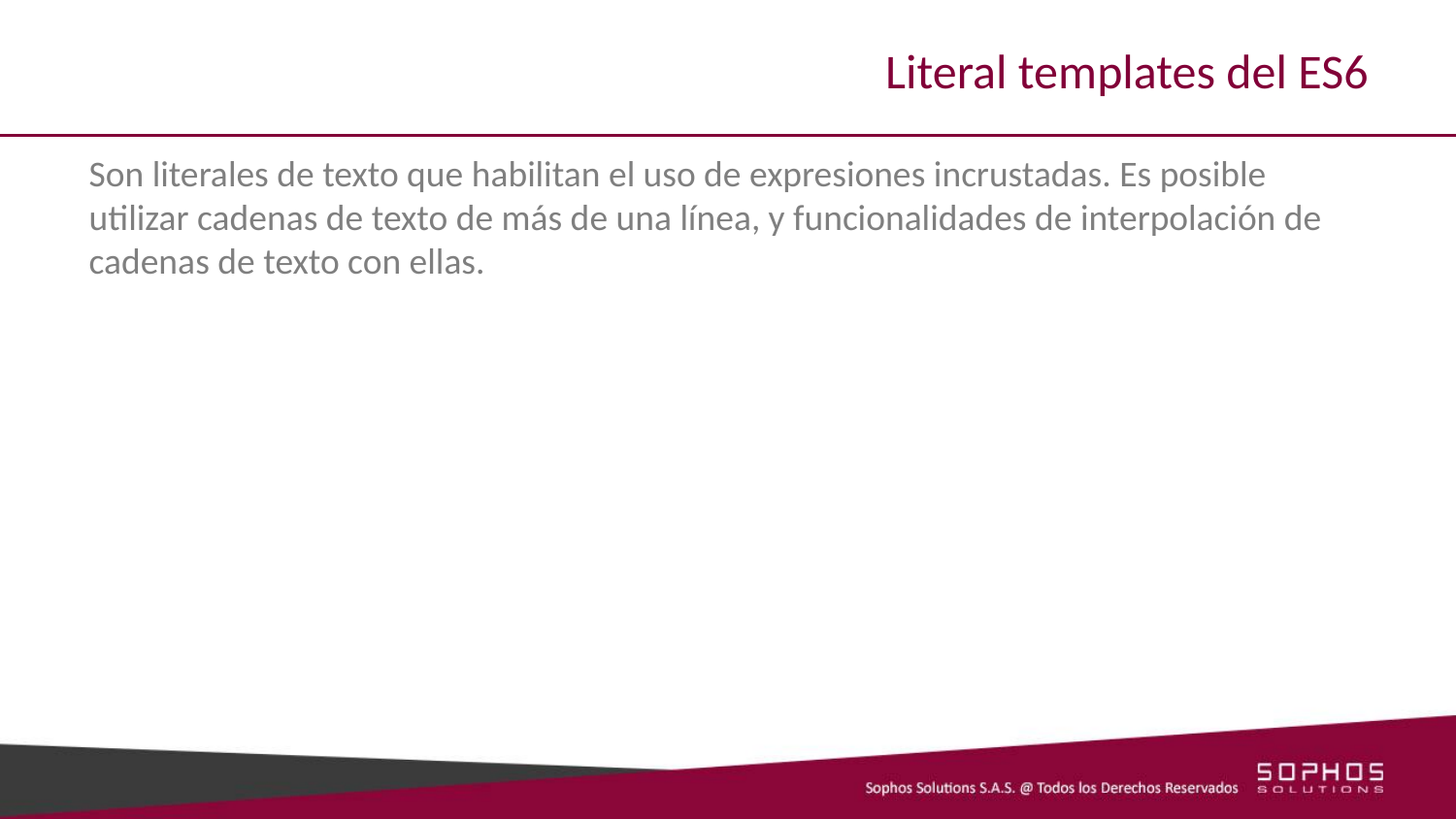

# Literal templates del ES6
Son literales de texto que habilitan el uso de expresiones incrustadas. Es posible utilizar cadenas de texto de más de una línea, y funcionalidades de interpolación de cadenas de texto con ellas.